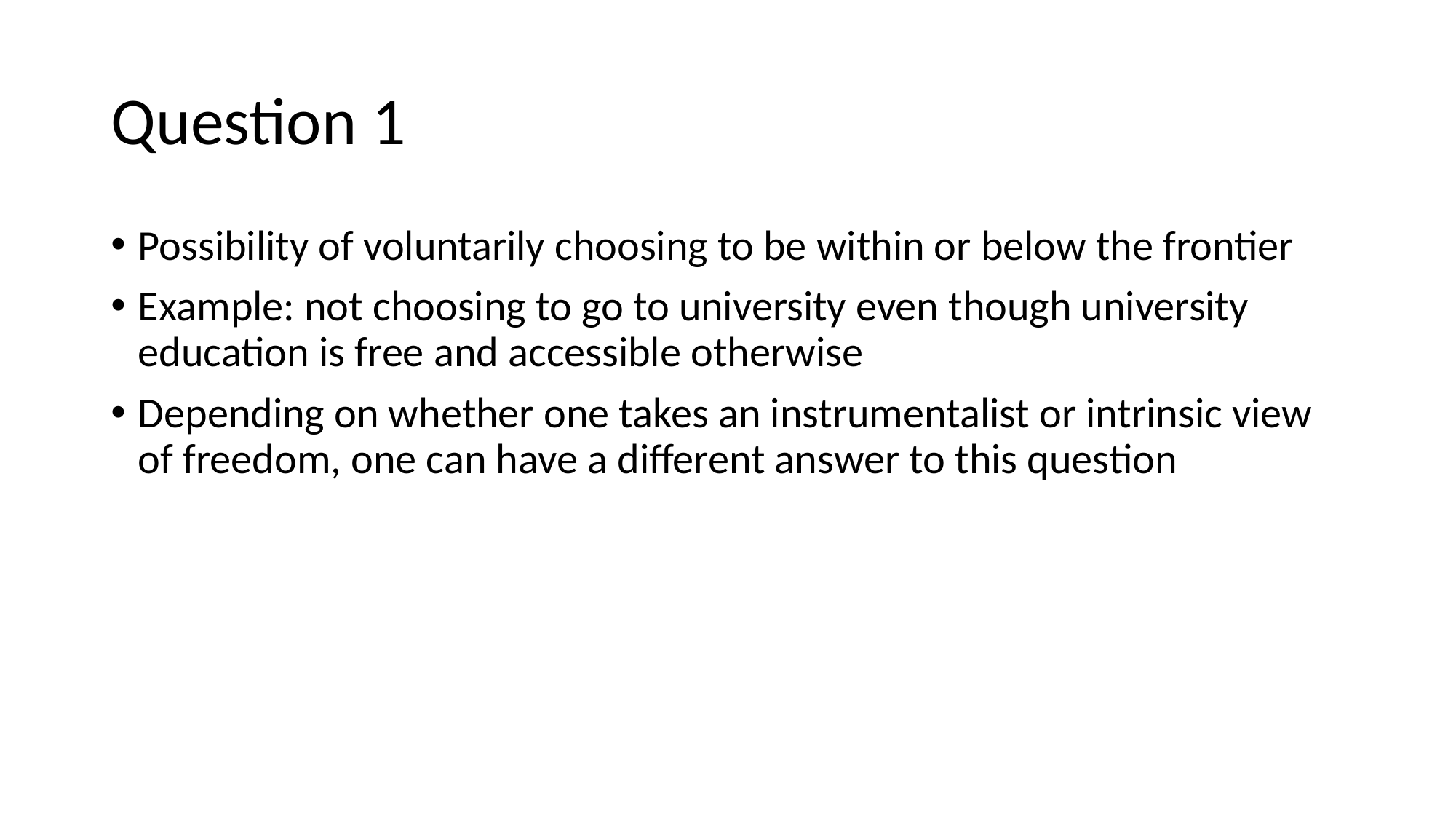

# Question 1
Possibility of voluntarily choosing to be within or below the frontier
Example: not choosing to go to university even though university education is free and accessible otherwise
Depending on whether one takes an instrumentalist or intrinsic view of freedom, one can have a different answer to this question